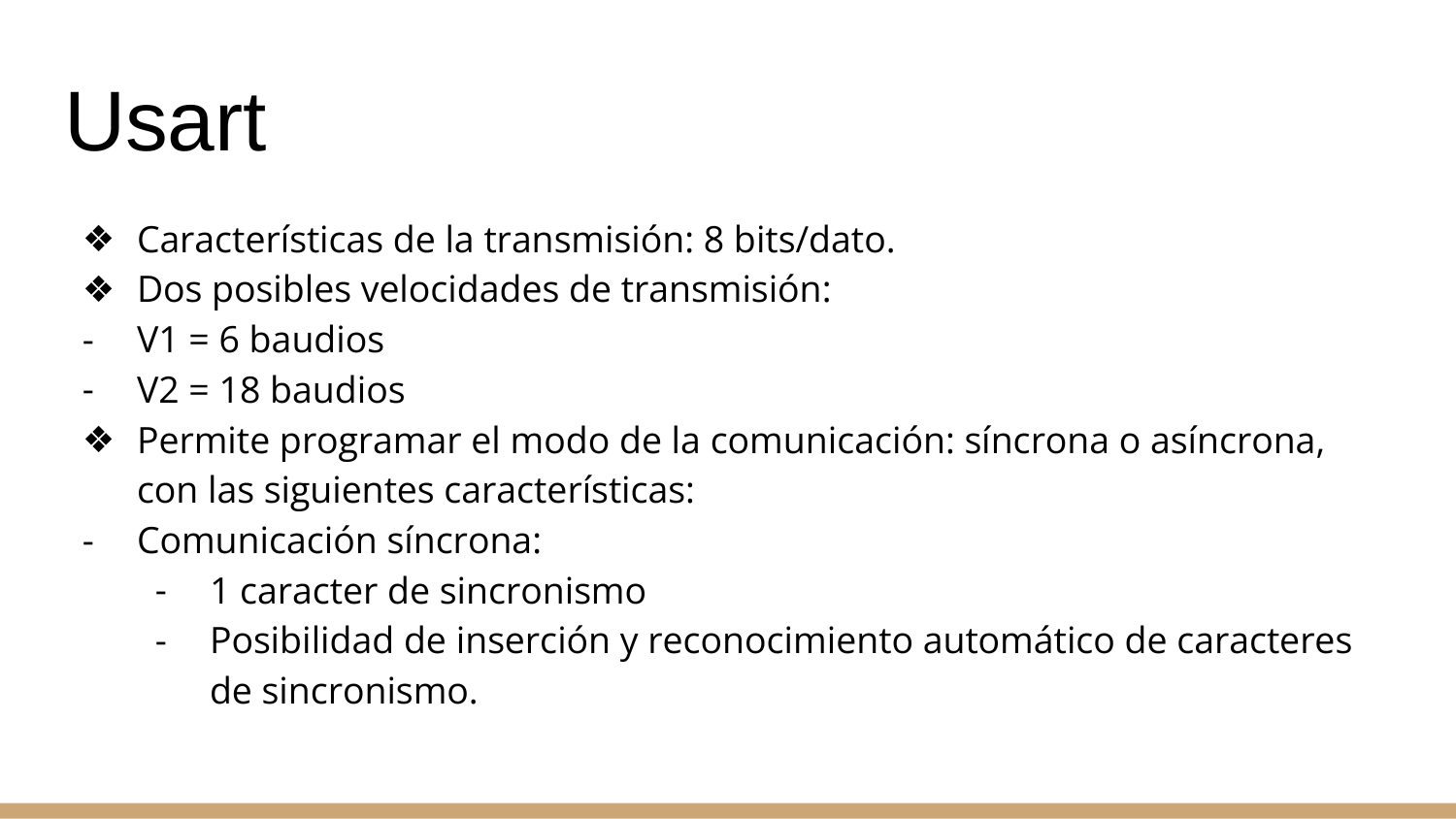

# Usart
Características de la transmisión: 8 bits/dato.
Dos posibles velocidades de transmisión:
V1 = 6 baudios
V2 = 18 baudios
Permite programar el modo de la comunicación: síncrona o asíncrona, con las siguientes características:
Comunicación síncrona:
1 caracter de sincronismo
Posibilidad de inserción y reconocimiento automático de caracteres de sincronismo.